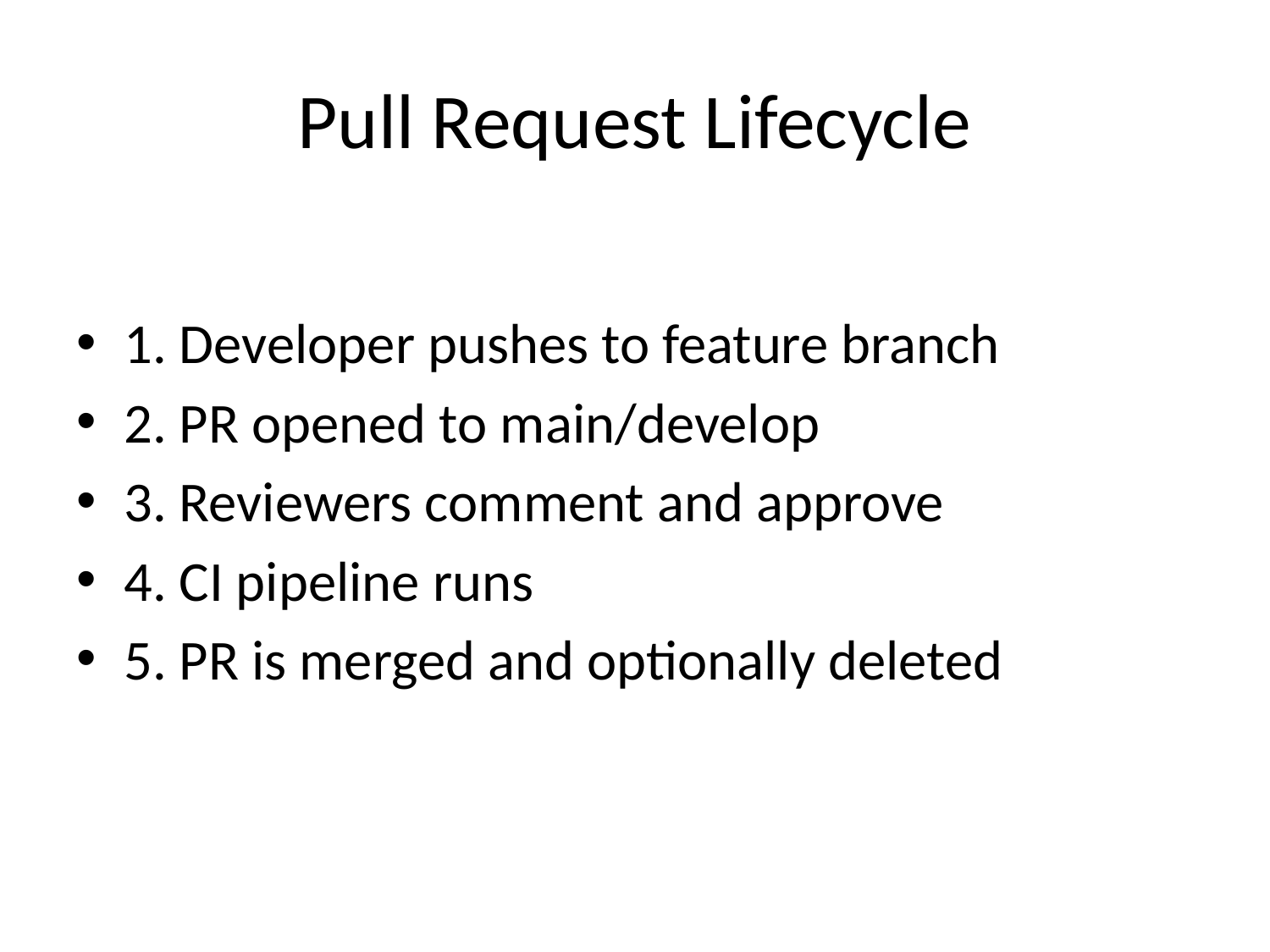

# Pull Request Lifecycle

1. Developer pushes to feature branch
2. PR opened to main/develop
3. Reviewers comment and approve
4. CI pipeline runs
5. PR is merged and optionally deleted